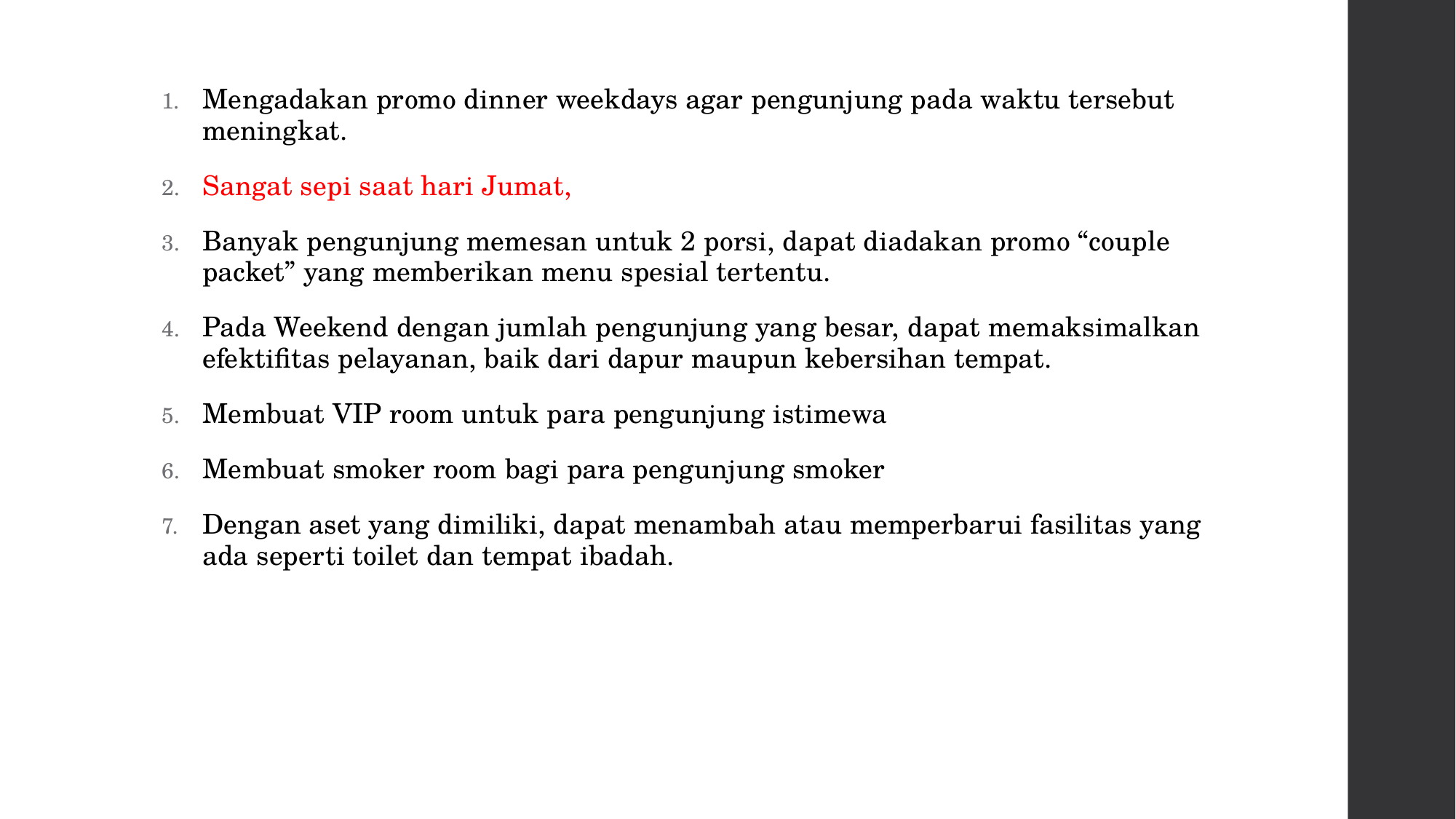

Mengadakan promo dinner weekdays agar pengunjung pada waktu tersebut meningkat.
Sangat sepi saat hari Jumat,
Banyak pengunjung memesan untuk 2 porsi, dapat diadakan promo “couple packet” yang memberikan menu spesial tertentu.
Pada Weekend dengan jumlah pengunjung yang besar, dapat memaksimalkan efektifitas pelayanan, baik dari dapur maupun kebersihan tempat.
Membuat VIP room untuk para pengunjung istimewa
Membuat smoker room bagi para pengunjung smoker
Dengan aset yang dimiliki, dapat menambah atau memperbarui fasilitas yang ada seperti toilet dan tempat ibadah.